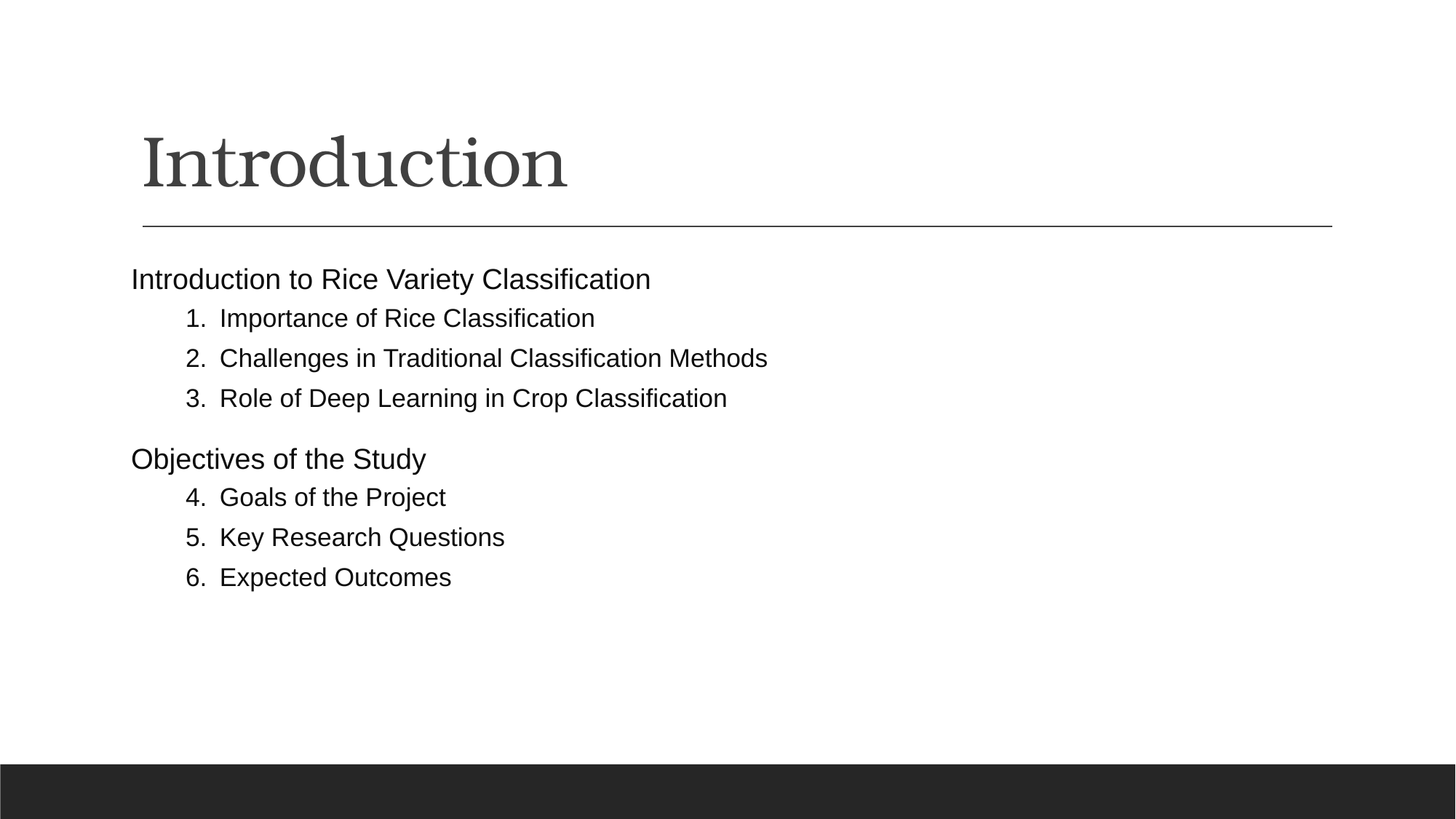

# Introduction
Introduction to Rice Variety Classification
Importance of Rice Classification
Challenges in Traditional Classification Methods
Role of Deep Learning in Crop Classification
Objectives of the Study
Goals of the Project
Key Research Questions
Expected Outcomes